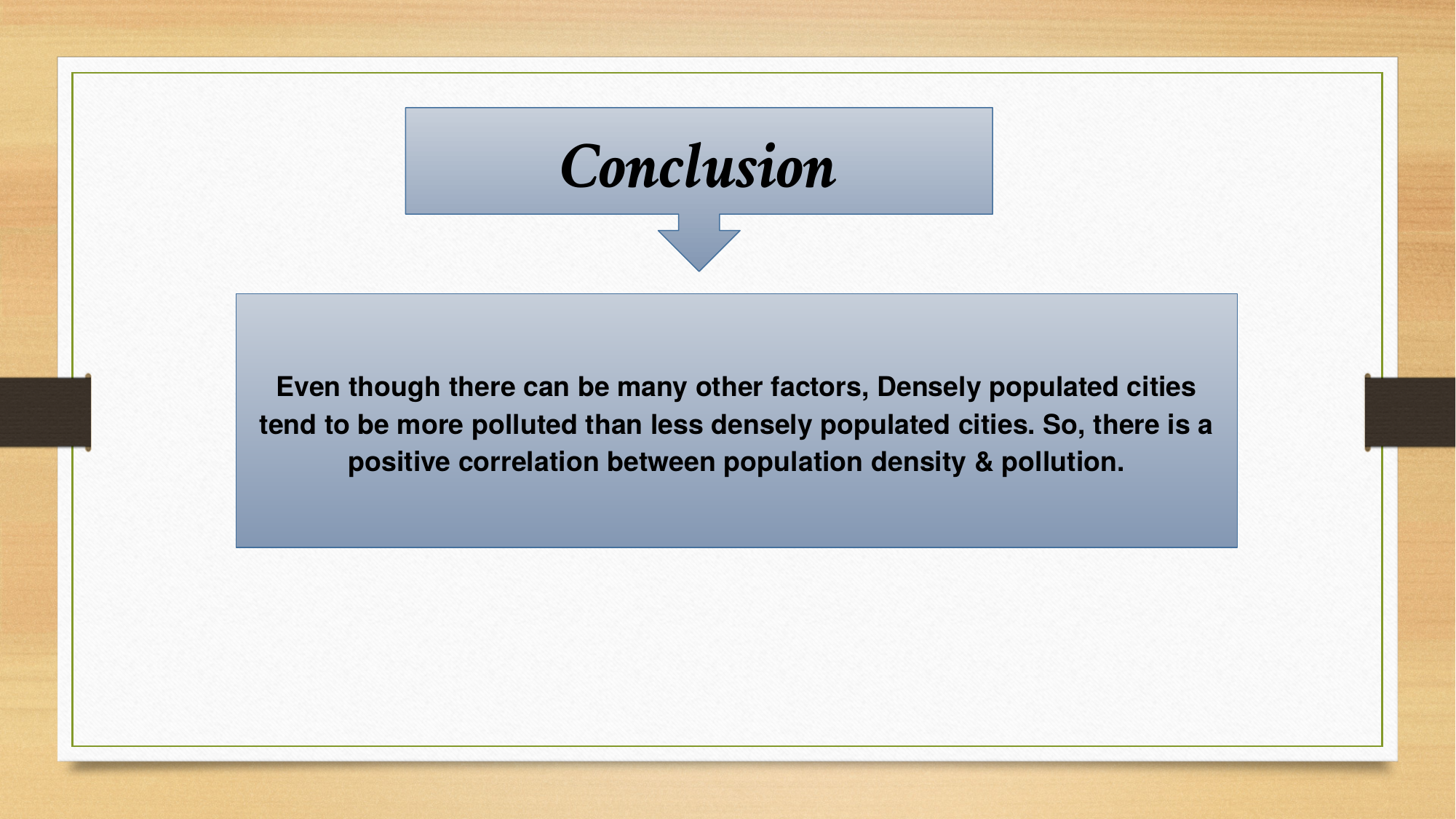

Conclusion
Even though there can be many other factors, Densely populated cities tend to be more polluted than less densely populated cities. So, there is a positive correlation between population density & pollution.